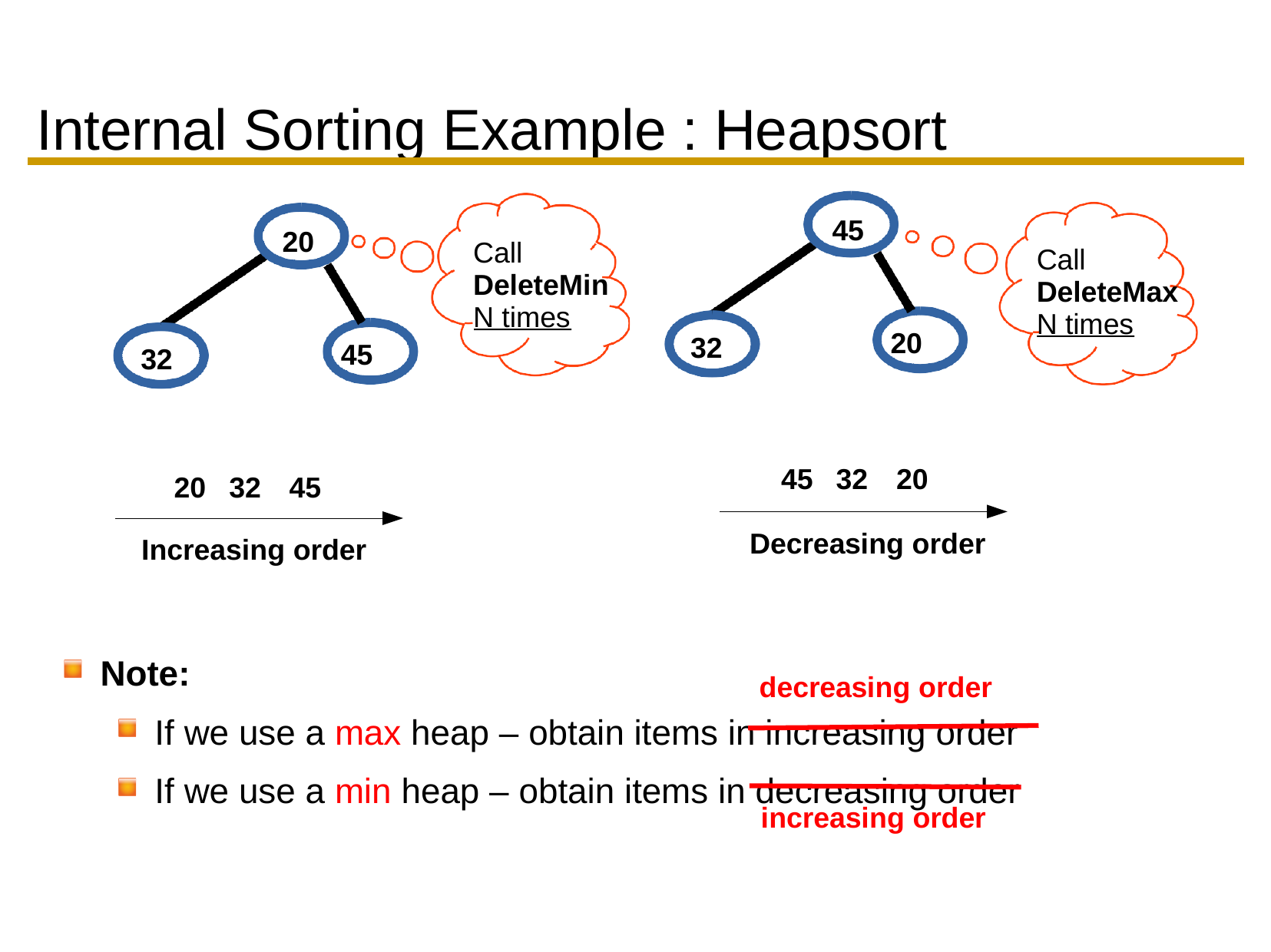

# Internal Sorting Example : Heapsort

45
20
Call DeleteMin N times
Call DeleteMax N times
20
32
45
32

|  |  | 45 | 32 | 20 |
| --- | --- | --- | --- | --- |
|  |  | 20 | 32 | 45 |
| --- | --- | --- | --- | --- |

Decreasing order
Increasing order
Note:
If we use a max heap – obtain items in increasing order If we use a min heap – obtain items in decreasing order

decreasing order

increasing order